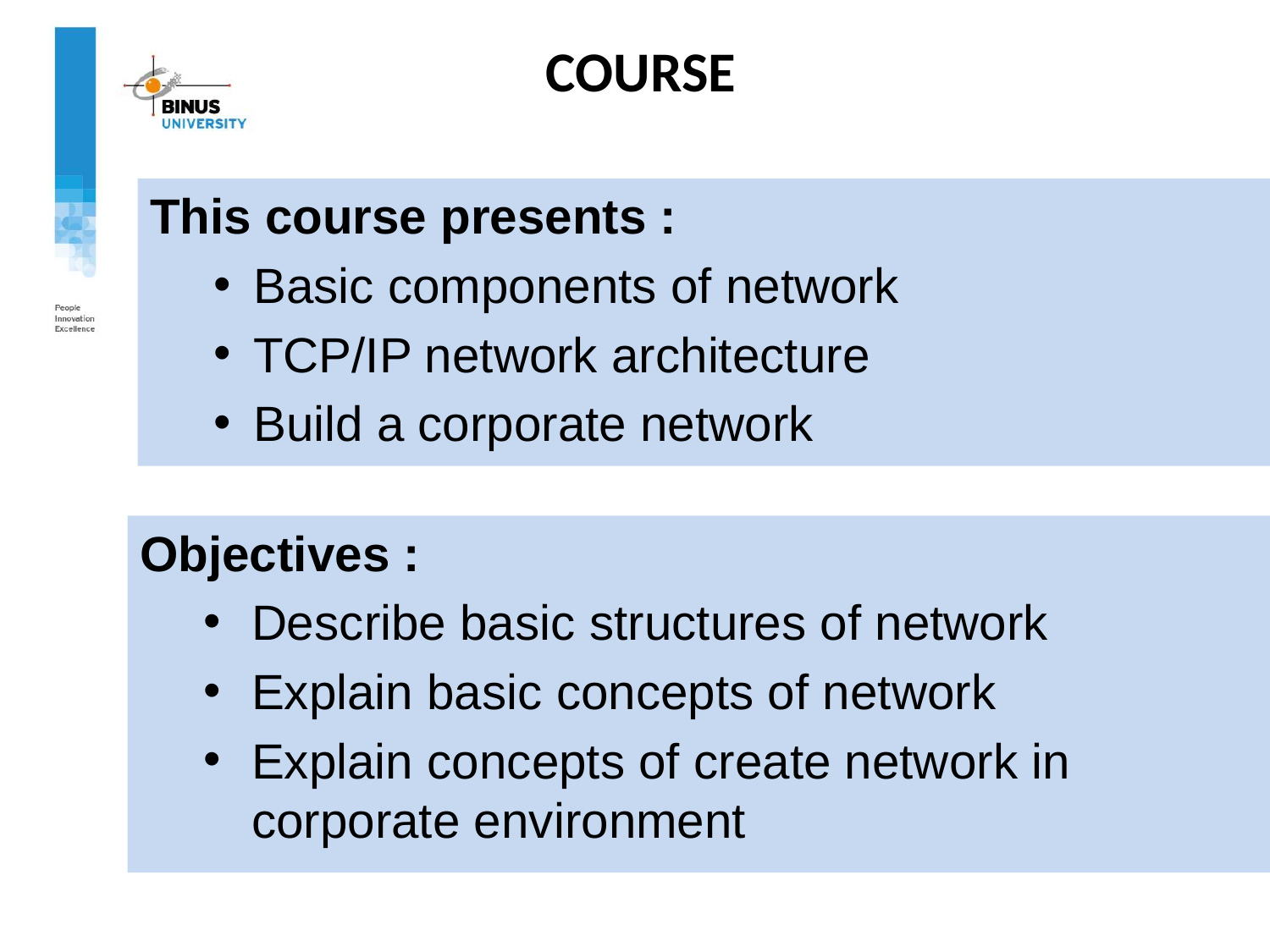

COURSE
This course presents :
Basic components of network
TCP/IP network architecture
Build a corporate network
Objectives :
Describe basic structures of network
Explain basic concepts of network
Explain concepts of create network in corporate environment